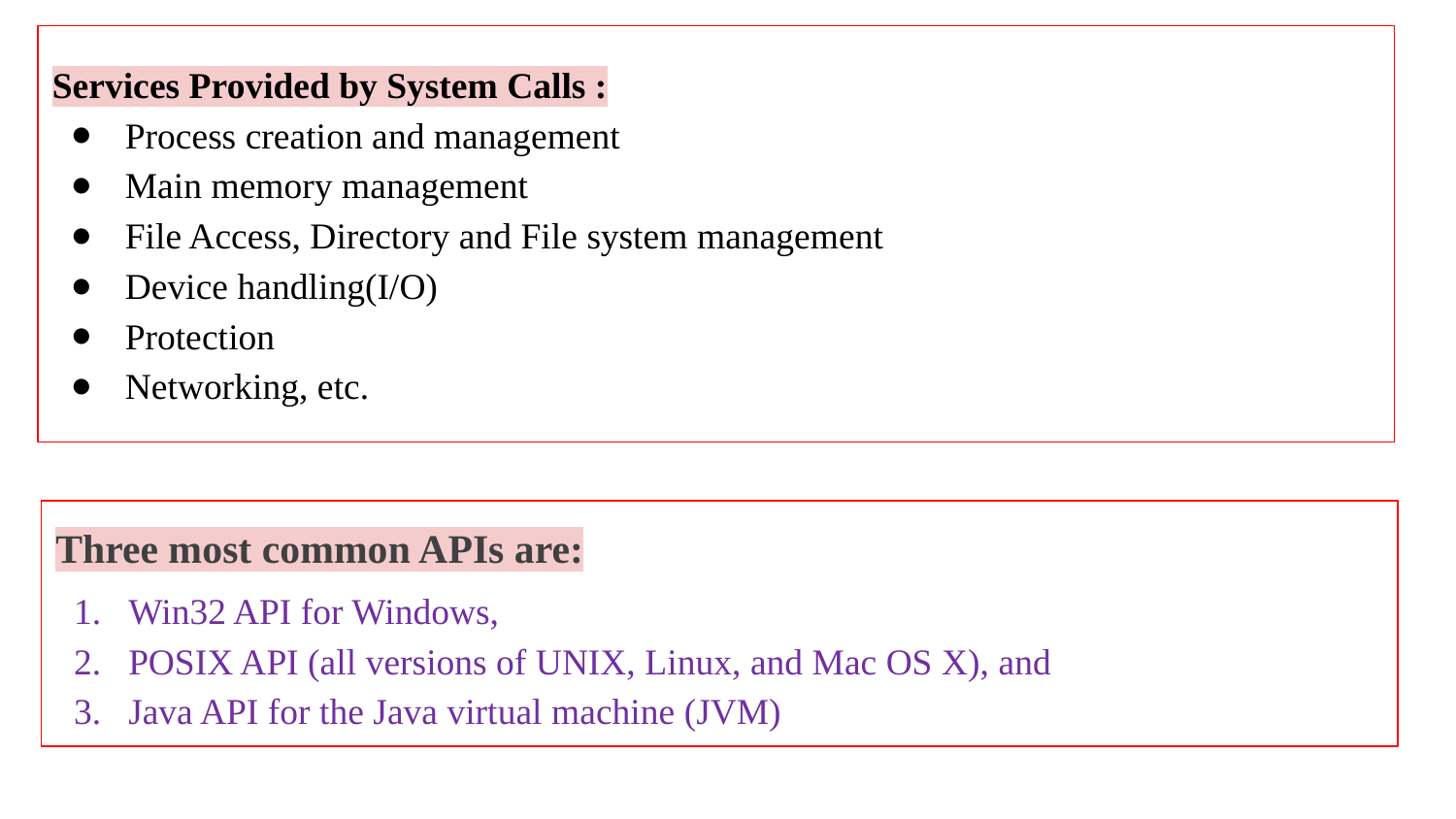

Services Provided by System Calls :
Process creation and management
Main memory management
File Access, Directory and File system management
Device handling(I/O)
Protection
Networking, etc.

Three most common APIs are:
Win32 API for Windows,
POSIX API (all versions of UNIX, Linux, and Mac OS X), and
Java API for the Java virtual machine (JVM)